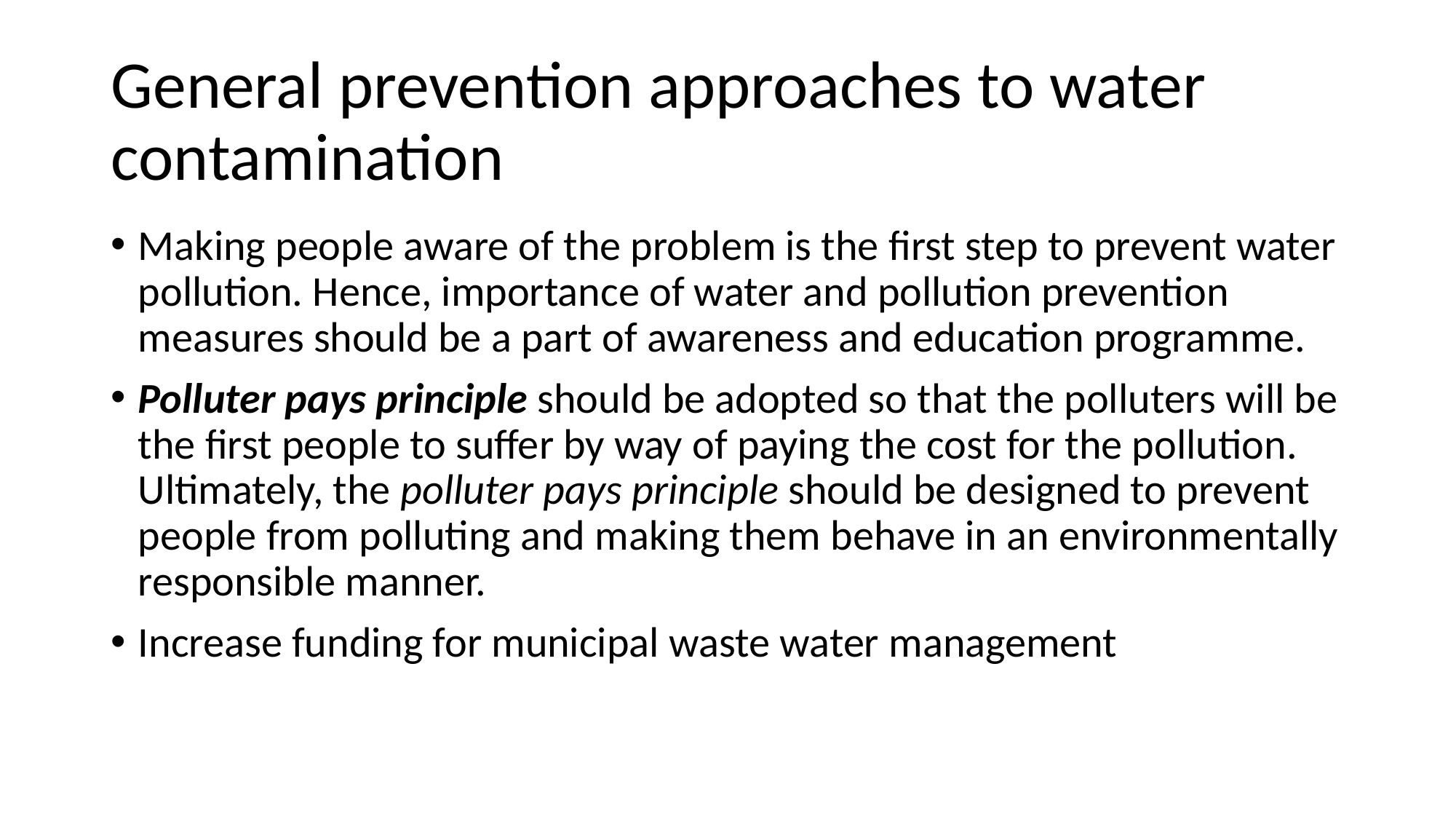

# General prevention approaches to water contamination
Making people aware of the problem is the first step to prevent water pollution. Hence, importance of water and pollution prevention measures should be a part of awareness and education programme.
Polluter pays principle should be adopted so that the polluters will be the first people to suffer by way of paying the cost for the pollution. Ultimately, the polluter pays principle should be designed to prevent people from polluting and making them behave in an environmentally responsible manner.
Increase funding for municipal waste water management